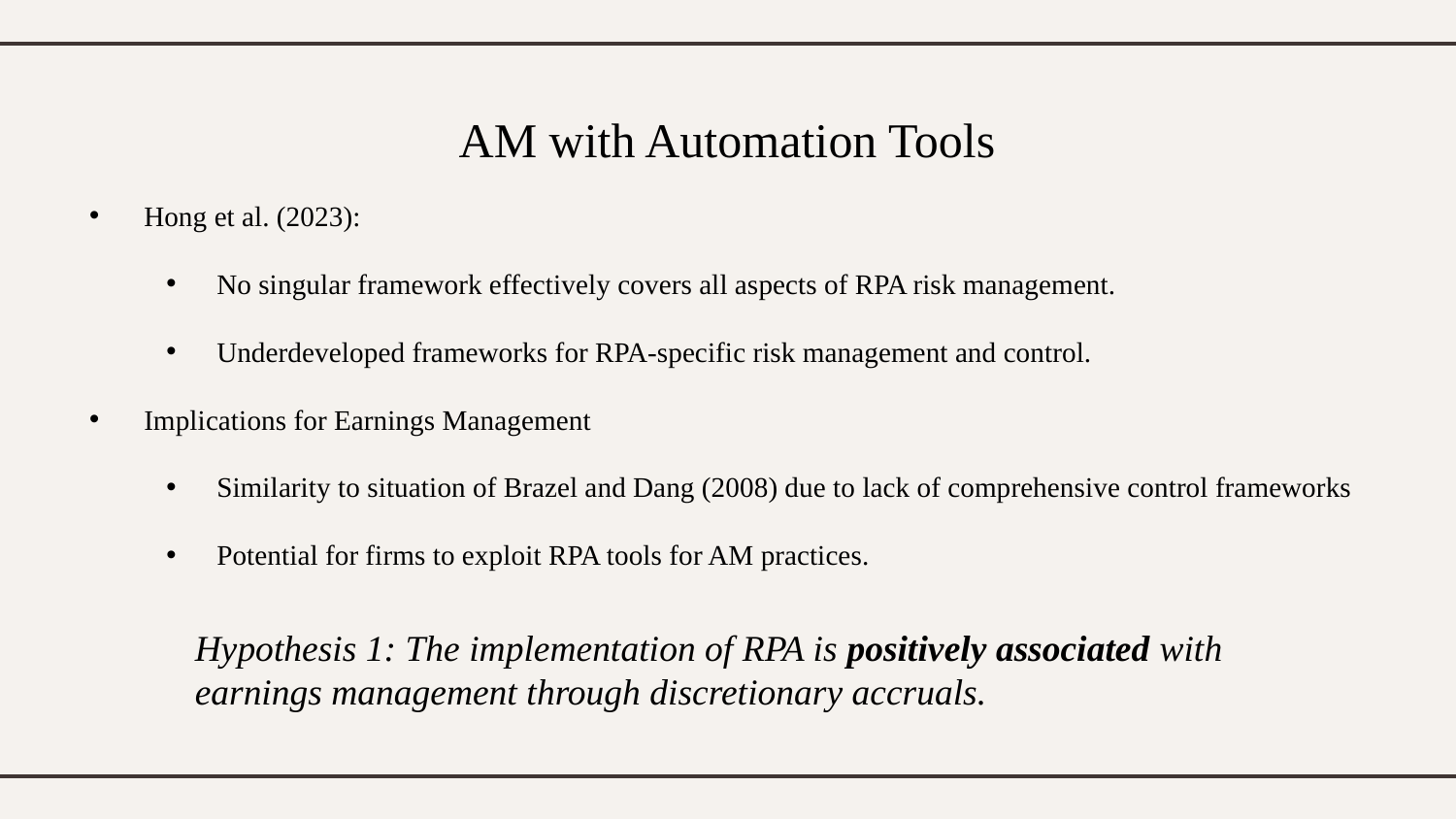

# AM with Automation Tools
Hong et al. (2023):
No singular framework effectively covers all aspects of RPA risk management.
Underdeveloped frameworks for RPA-specific risk management and control.
Implications for Earnings Management
Similarity to situation of Brazel and Dang (2008) due to lack of comprehensive control frameworks
Potential for firms to exploit RPA tools for AM practices.
Hypothesis 1: The implementation of RPA is positively associated with earnings management through discretionary accruals.